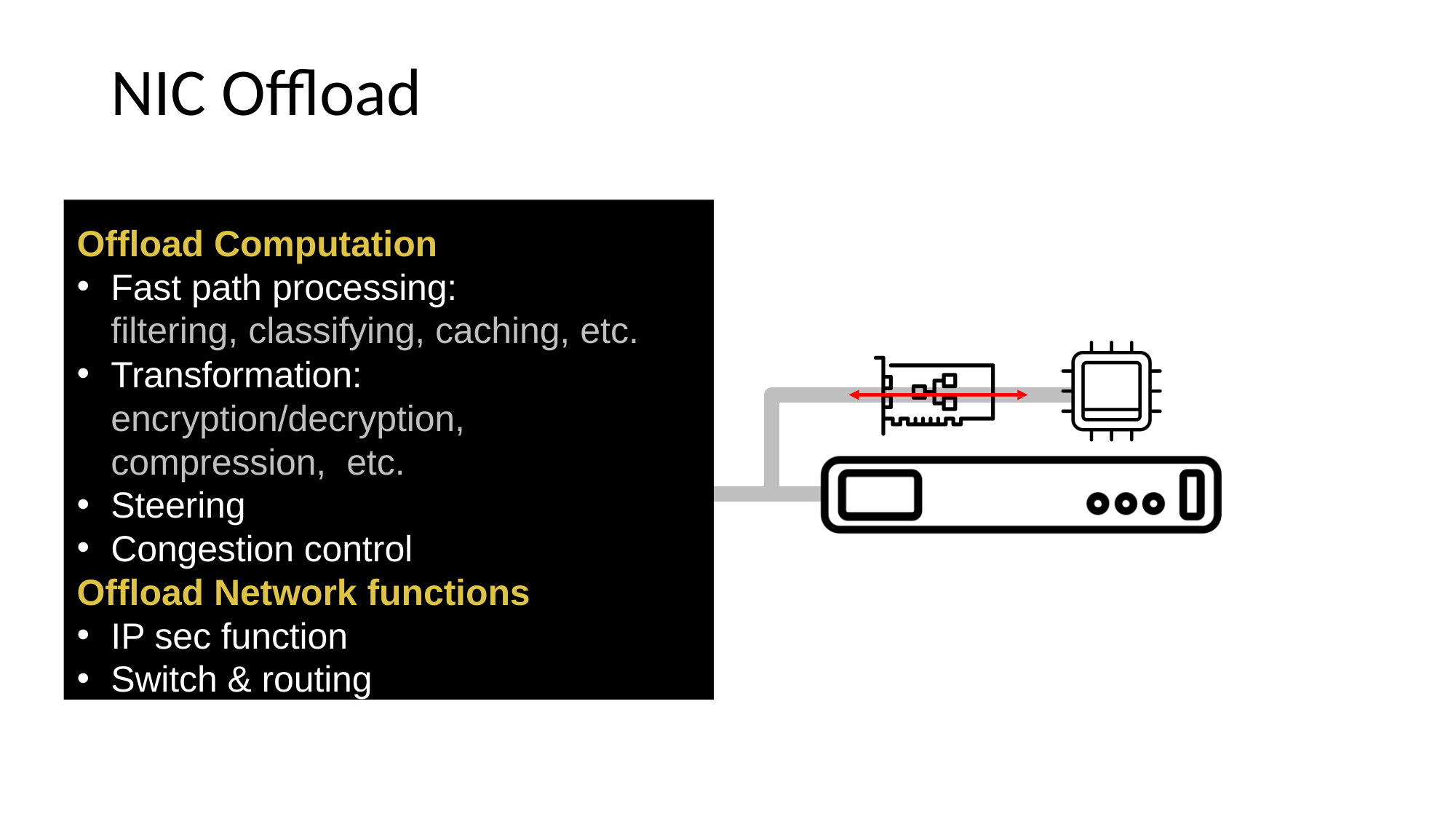

# NIC Offload
Offload Computation
Fast path processing:
filtering, classifying, caching, etc.
Transformation:  encryption/decryption, compression,  etc.
Steering
Congestion control
Offload Network functions
IP sec function
Switch & routing

Data-Center Network